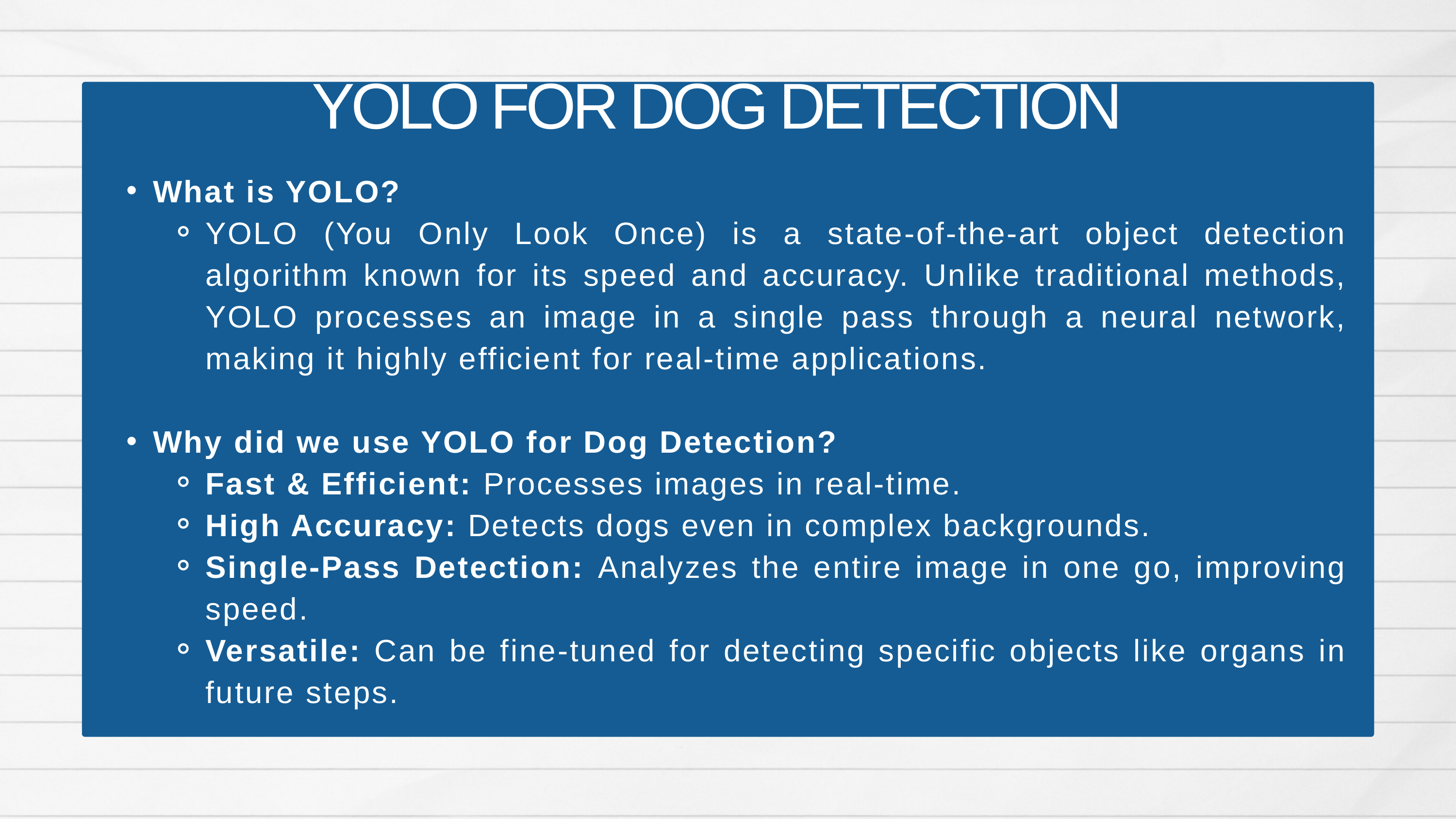

YOLO FOR DOG DETECTION

What is YOLO?
YOLO (You Only Look Once) is a state-of-the-art object detection algorithm known for its speed and accuracy. Unlike traditional methods, YOLO processes an image in a single pass through a neural network, making it highly efficient for real-time applications.

Why did we use YOLO for Dog Detection?
Fast & Efficient: Processes images in real-time.
High Accuracy: Detects dogs even in complex backgrounds.
Single-Pass Detection: Analyzes the entire image in one go, improving speed.
Versatile: Can be fine-tuned for detecting specific objects like organs in future steps.